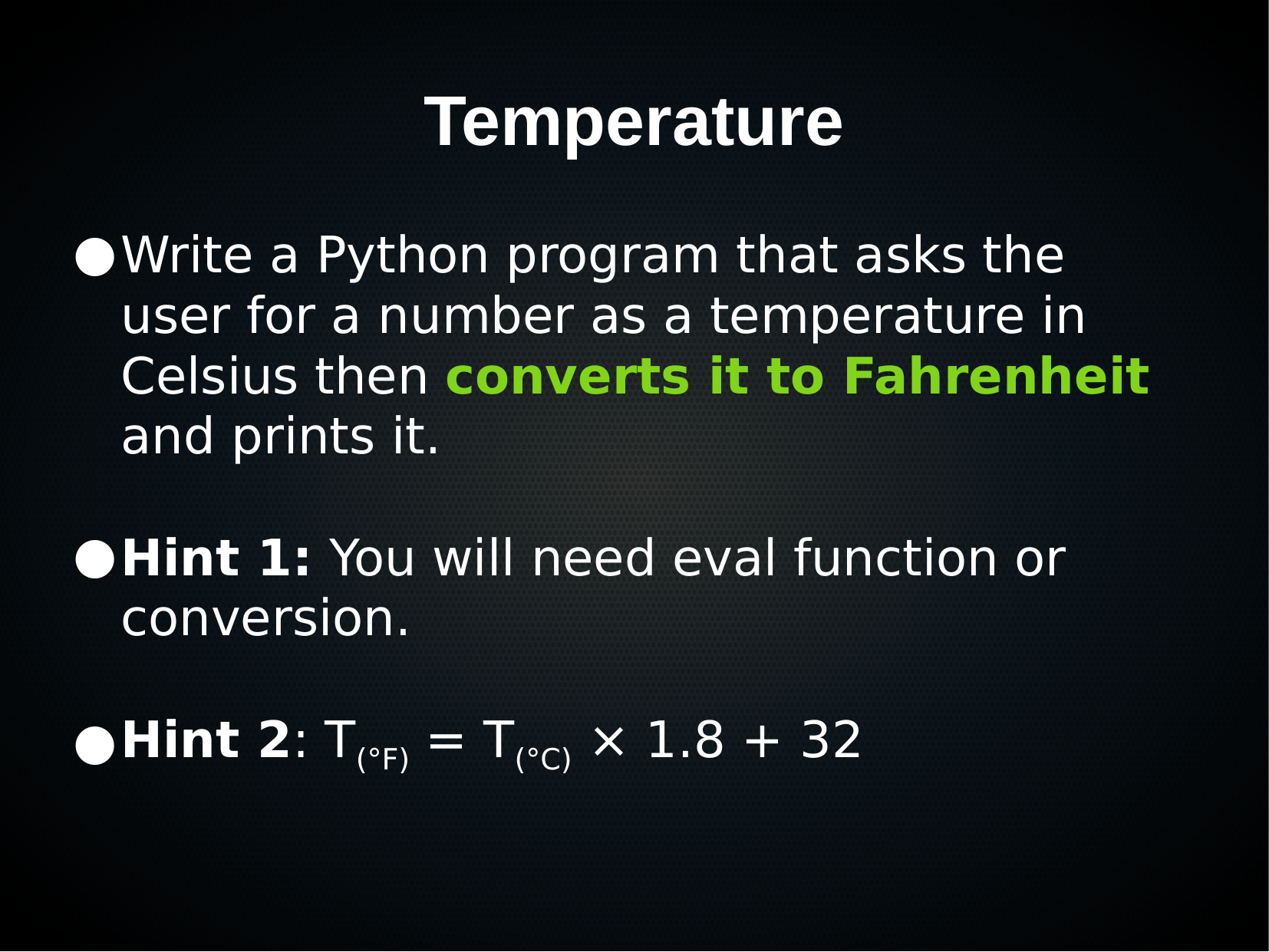

Temperature
Write a Python program that asks the user for a number as a temperature in Celsius then converts it to Fahrenheit and prints it.

Hint 1: You will need eval function or  conversion.

Hint 2: T(°F) = T(°C) × 1.8 + 32